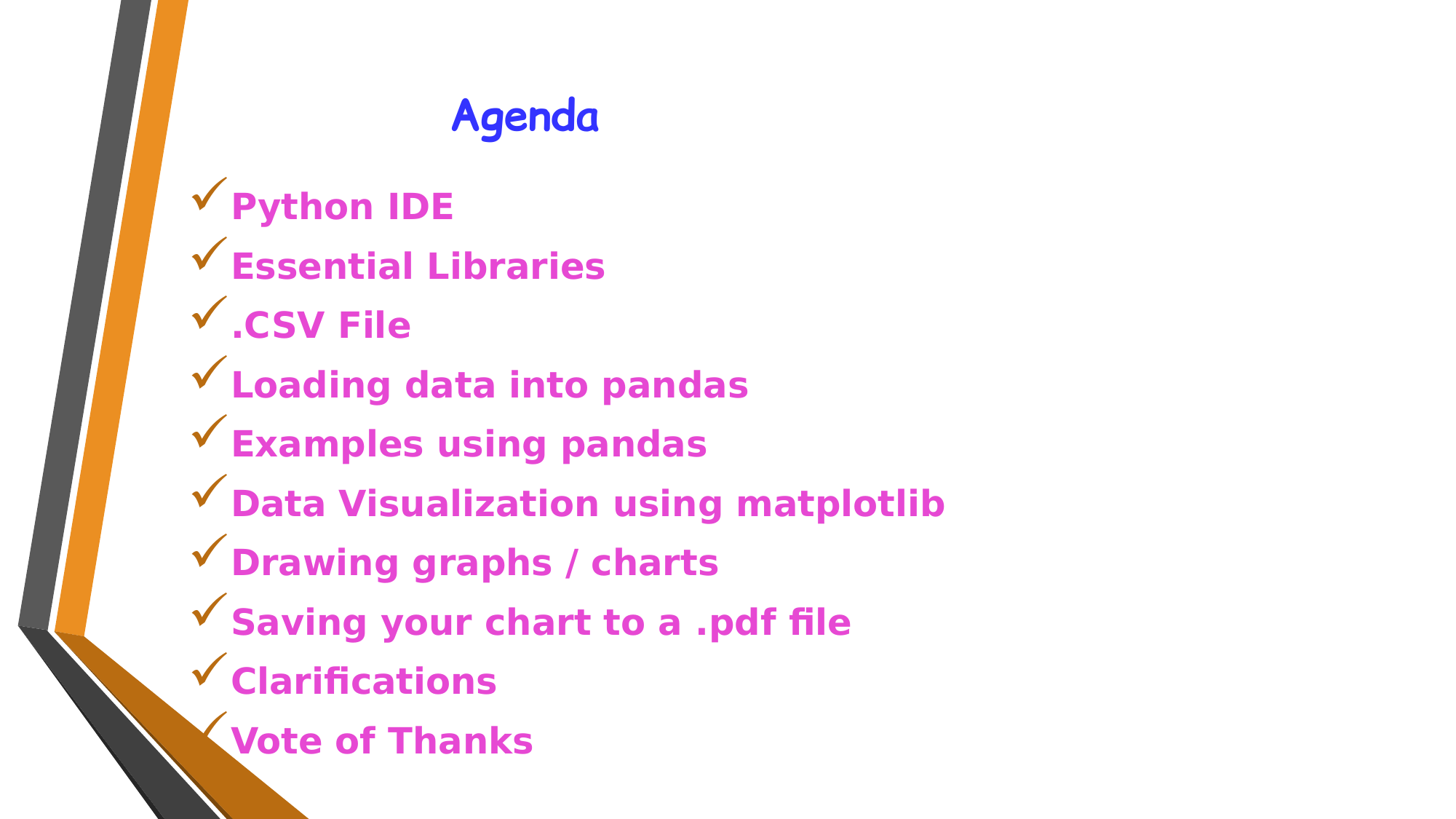

# Agenda
Python IDE
Essential Libraries
.CSV File
Loading data into pandas
Examples using pandas
Data Visualization using matplotlib
Drawing graphs / charts
Saving your chart to a .pdf file
Clarifications
Vote of Thanks